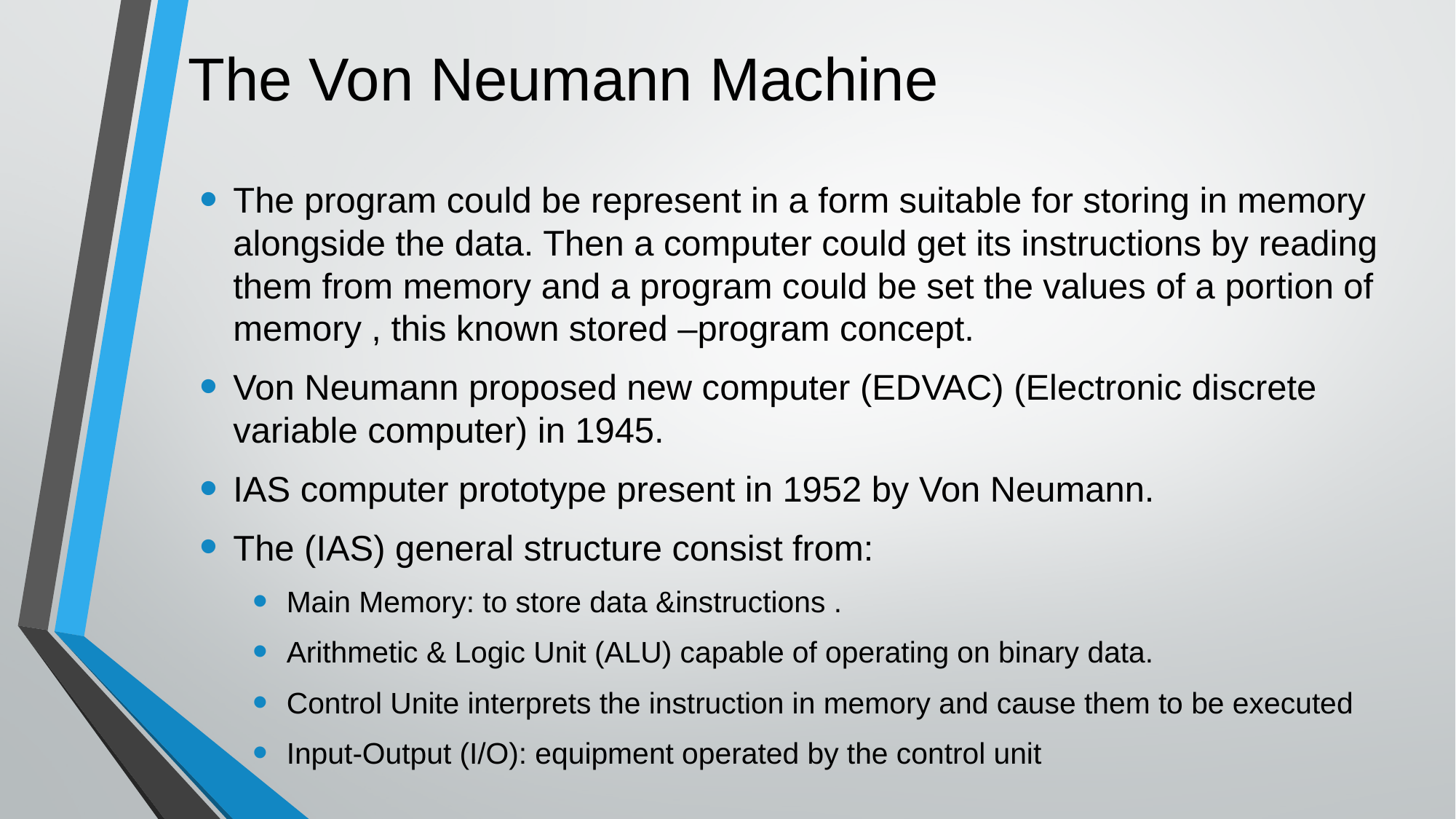

# The Von Neumann Machine
The program could be represent in a form suitable for storing in memory alongside the data. Then a computer could get its instructions by reading them from memory and a program could be set the values of a portion of memory , this known stored –program concept.
Von Neumann proposed new computer (EDVAC) (Electronic discrete variable computer) in 1945.
IAS computer prototype present in 1952 by Von Neumann.
The (IAS) general structure consist from:
Main Memory: to store data &instructions .
Arithmetic & Logic Unit (ALU) capable of operating on binary data.
Control Unite interprets the instruction in memory and cause them to be executed
Input-Output (I/O): equipment operated by the control unit